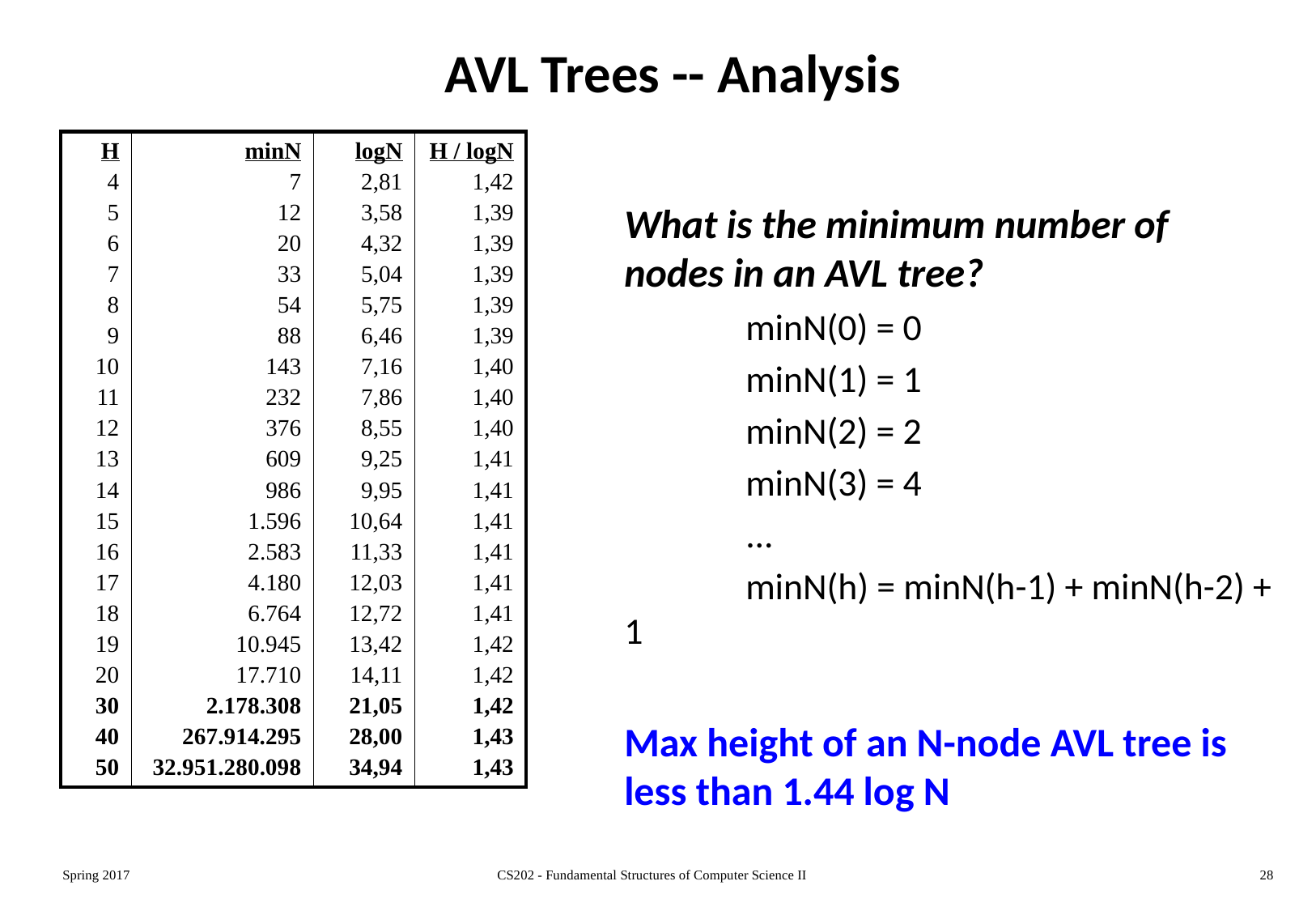

# AVL Trees -- Analysis
| H 4 5 6 7 8 9 10 11 12 13 14 15 16 17 18 19 20 30 40 50 | minN 7 12 20 33 54 88 143 232 376 609 986 1.596 2.583 4.180 6.764 10.945 17.710 2.178.308 267.914.295 32.951.280.098 | logN 2,81 3,58 4,32 5,04 5,75 6,46 7,16 7,86 8,55 9,25 9,95 10,64 11,33 12,03 12,72 13,42 14,11 21,05 28,00 34,94 | H / logN 1,42 1,39 1,39 1,39 1,39 1,39 1,40 1,40 1,40 1,41 1,41 1,41 1,41 1,41 1,41 1,42 1,42 1,42 1,43 1,43 |
| --- | --- | --- | --- |
	What is the minimum number of nodes in an AVL tree?
		minN(0) = 0
		minN(1) = 1
		minN(2) = 2
		minN(3) = 4
		...
		minN(h) = minN(h-1) + minN(h-2) + 1

	Max height of an N-node AVL tree is less than 1.44 log N
Spring 2017
CS202 - Fundamental Structures of Computer Science II
28